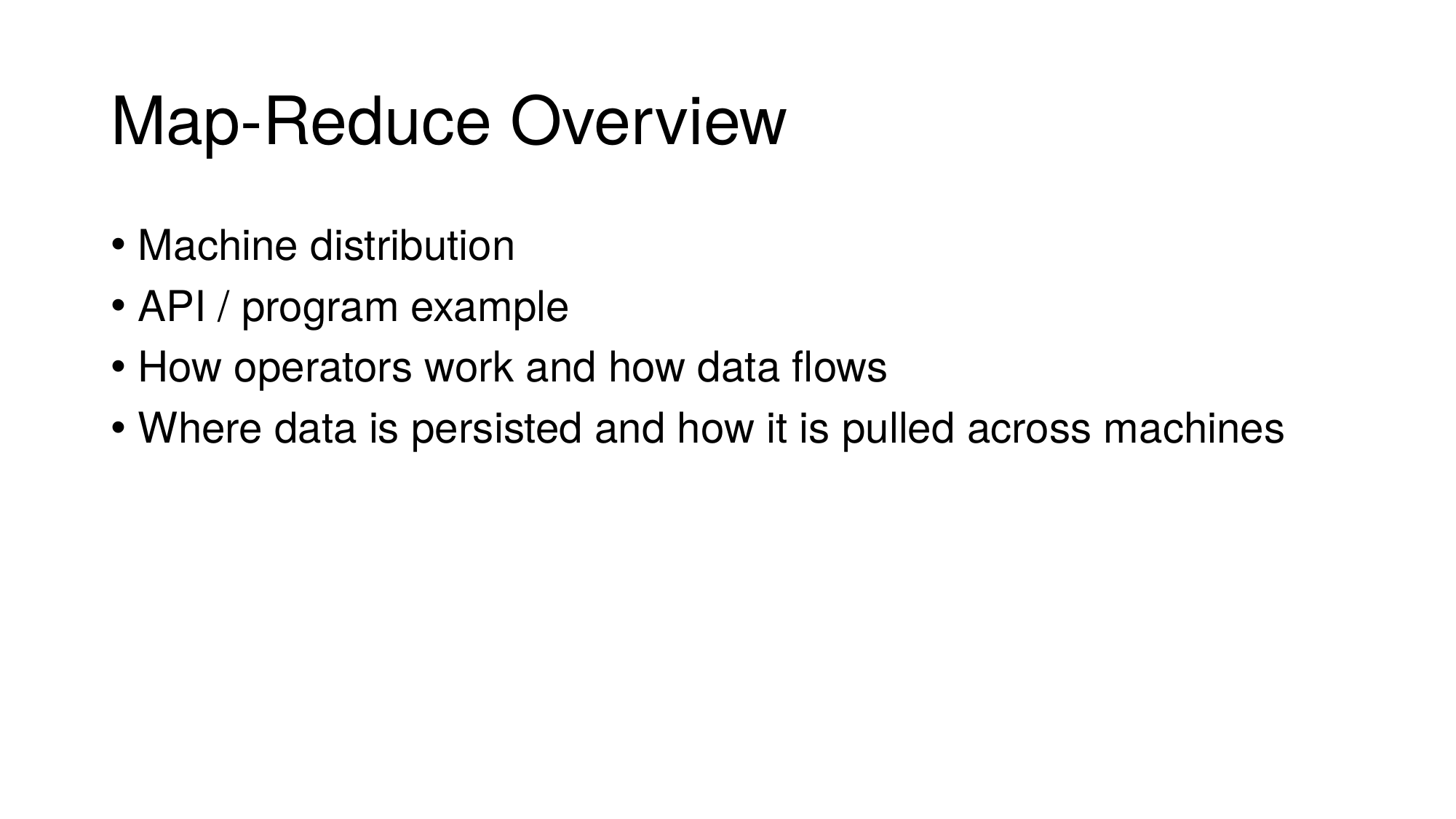

# Map-Reduce Overview
Machine distribution
API / program example
How operators work and how data flows
Where data is persisted and how it is pulled across machines